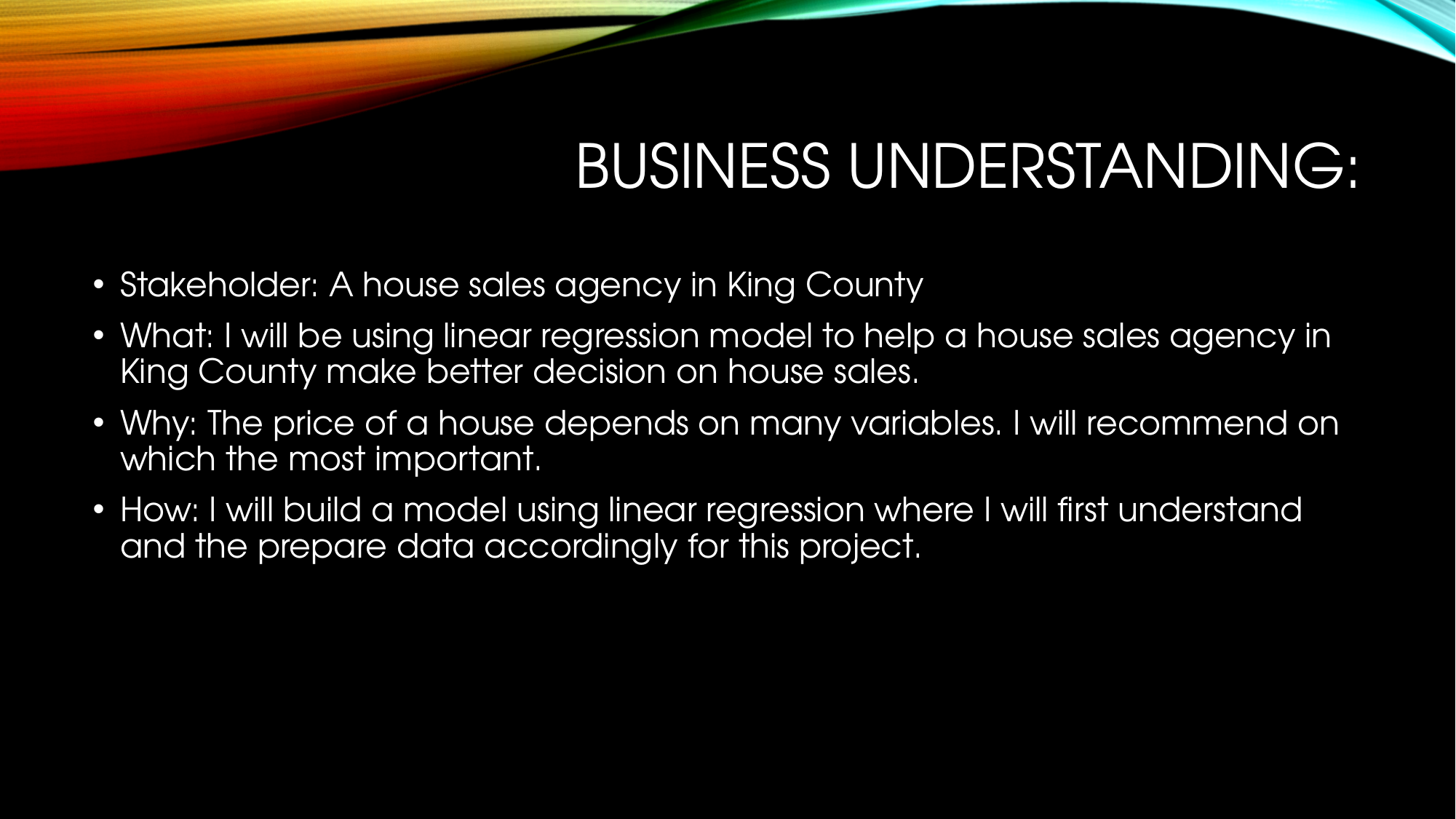

# Business understanding:
Stakeholder: A house sales agency in King County
What: I will be using linear regression model to help a house sales agency in King County make better decision on house sales.
Why: The price of a house depends on many variables. I will recommend on which the most important.
How: I will build a model using linear regression where I will first understand and the prepare data accordingly for this project.